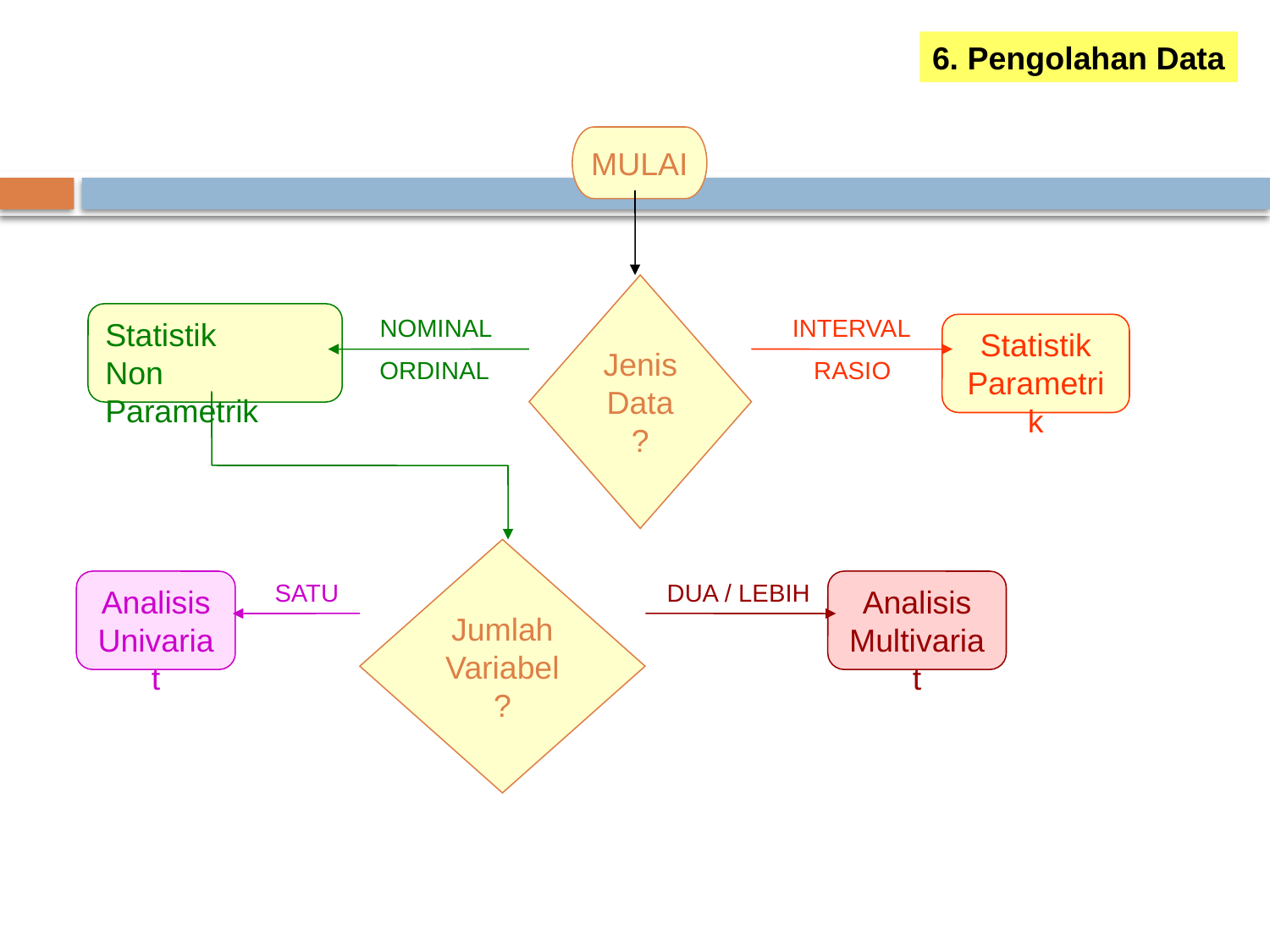

6. Pengolahan Data
MULAI

Jenis
Data ?
Statistik
Non Parametrik
NOMINAL
INTERVAL
Statistik
Parametrik

ORDINAL

RASIO

Jumlah
Variabel ?
Analisis
Univariat
SATU
DUA / LEBIH
Analisis
Multivariat